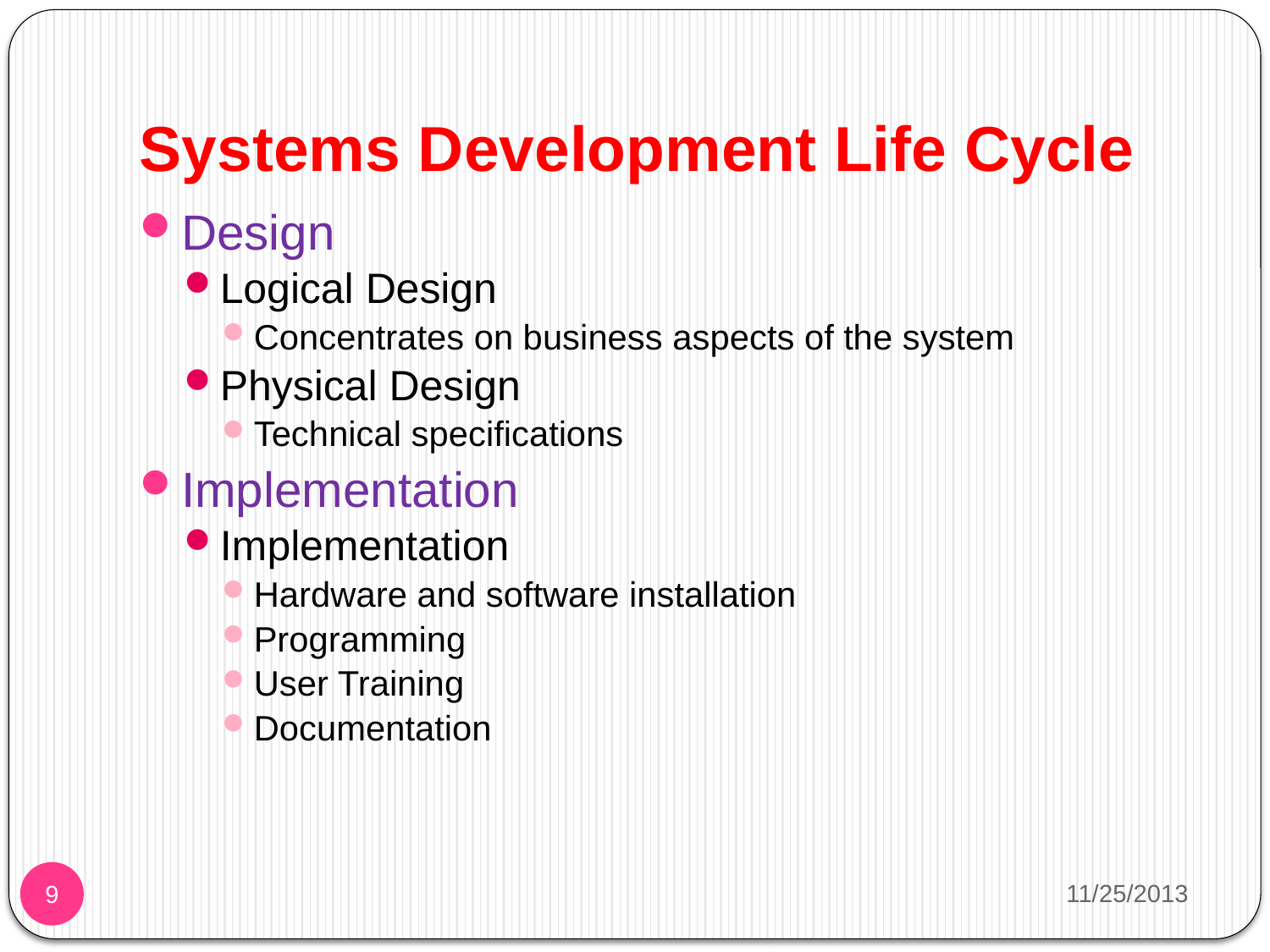

# Systems Development Life Cycle
Design
Logical Design
Concentrates on business aspects of the system
Physical Design
Technical specifications
Implementation
Implementation
Hardware and software installation
Programming
User Training
Documentation

11/25/2013
9